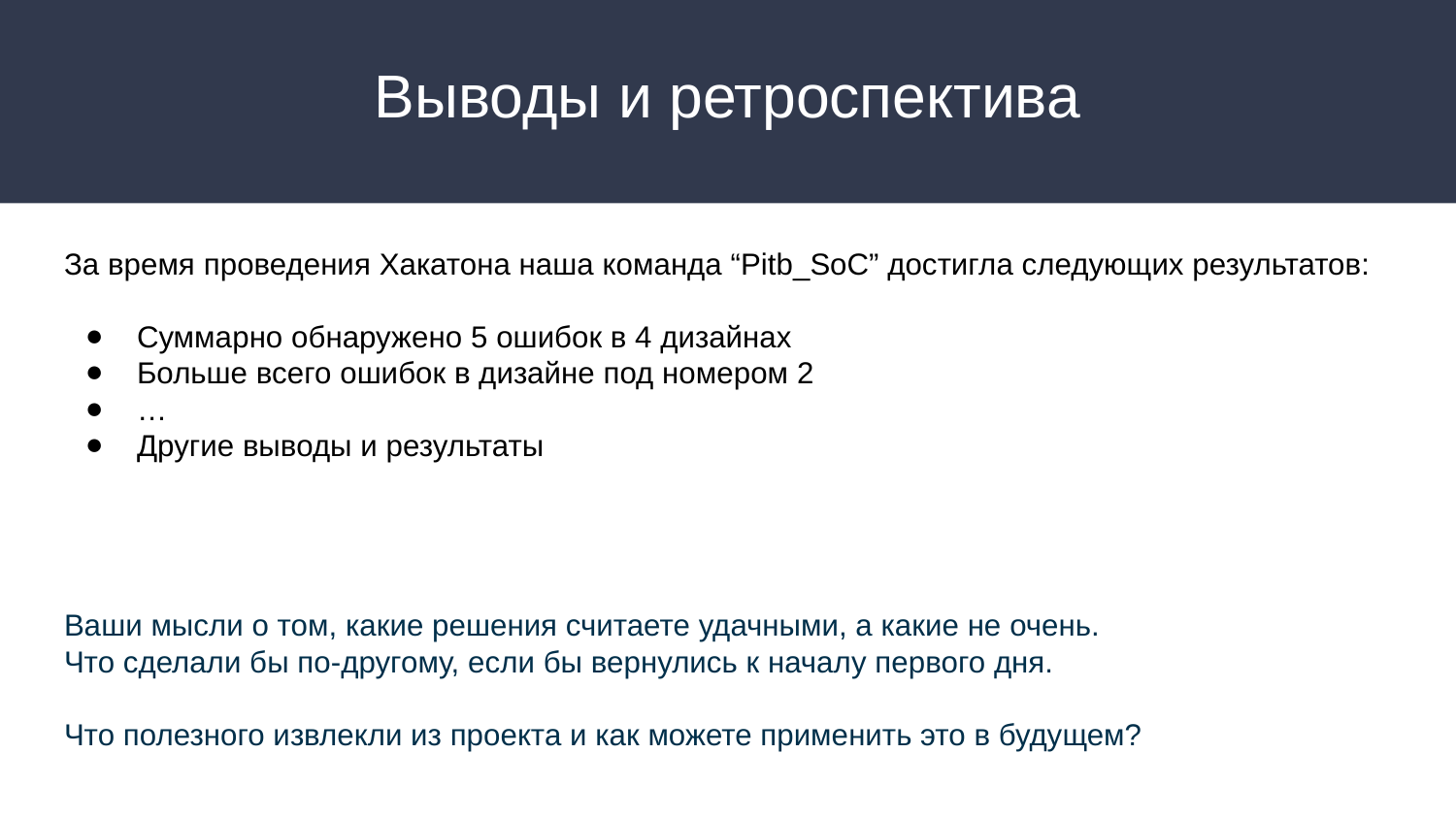

# Выводы и ретроспектива
За время проведения Хакатона наша команда “Pitb_SoC” достигла следующих результатов:

Суммарно обнаружено 5 ошибок в 4 дизайнах
Больше всего ошибок в дизайне под номером 2
…
Другие выводы и результаты
Ваши мысли о том, какие решения считаете удачными, а какие не очень.
Что сделали бы по-другому, если бы вернулись к началу первого дня.
Что полезного извлекли из проекта и как можете применить это в будущем?